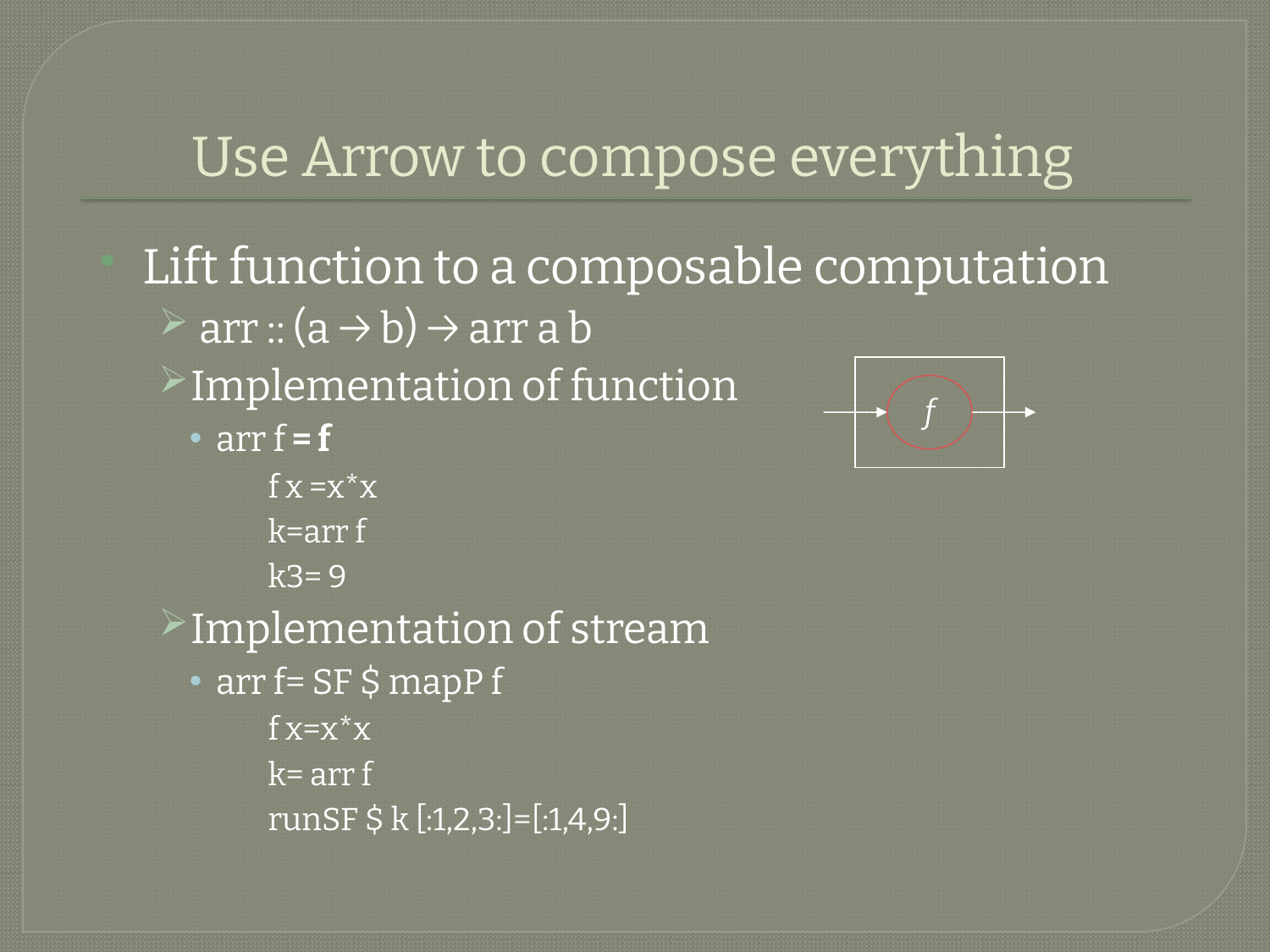

# Use Arrow to compose everything
Lift function to a composable computation
 arr :: (a → b) → arr a b
Implementation of function
arr f = f
f x =x*x
k=arr f
k3= 9
Implementation of stream
arr f= SF $ mapP f
f x=x*x
k= arr f
runSF $ k [:1,2,3:]=[:1,4,9:]

f